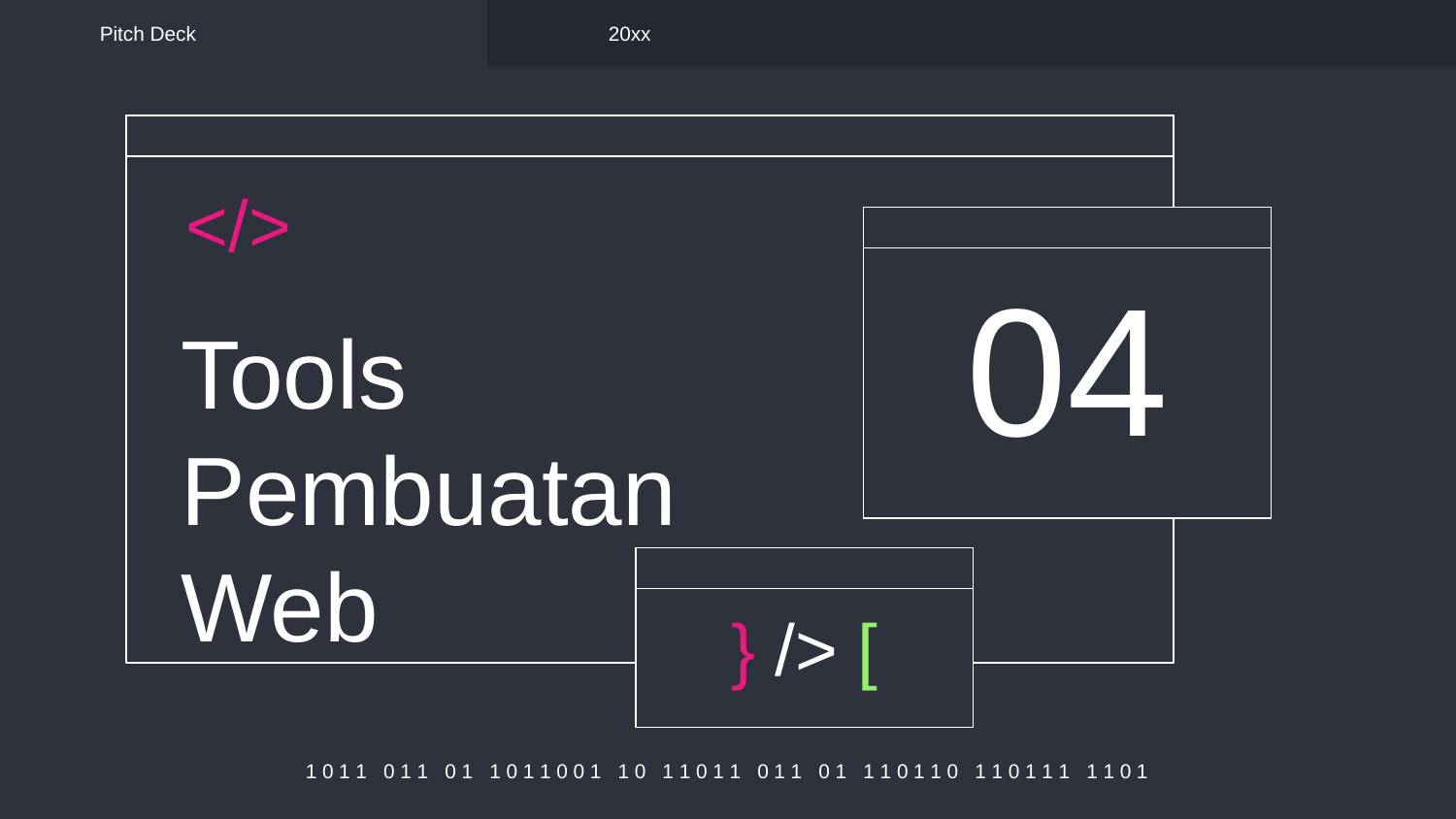

Pitch Deck
20xx

</>

04
# Tools Pembuatan Web

} /> [